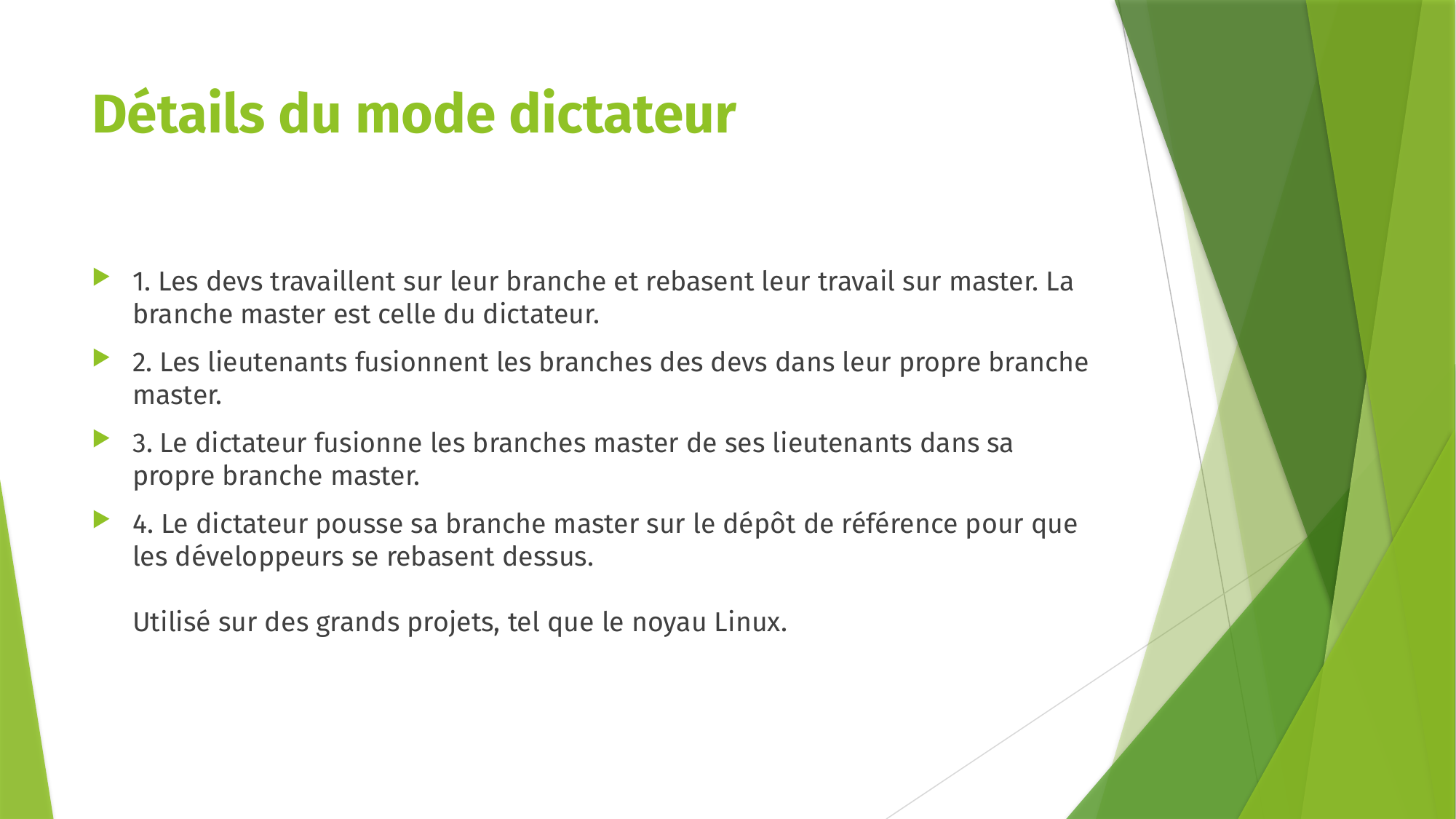

# Détails du mode dictateur
1. Les devs travaillent sur leur branche et rebasent leur travail sur master. La branche master est celle du dictateur.
2. Les lieutenants fusionnent les branches des devs dans leur propre branche master.
3. Le dictateur fusionne les branches master de ses lieutenants dans sa propre branche master.
4. Le dictateur pousse sa branche master sur le dépôt de référence pour que les développeurs se rebasent dessus.
Utilisé sur des grands projets, tel que le noyau Linux.